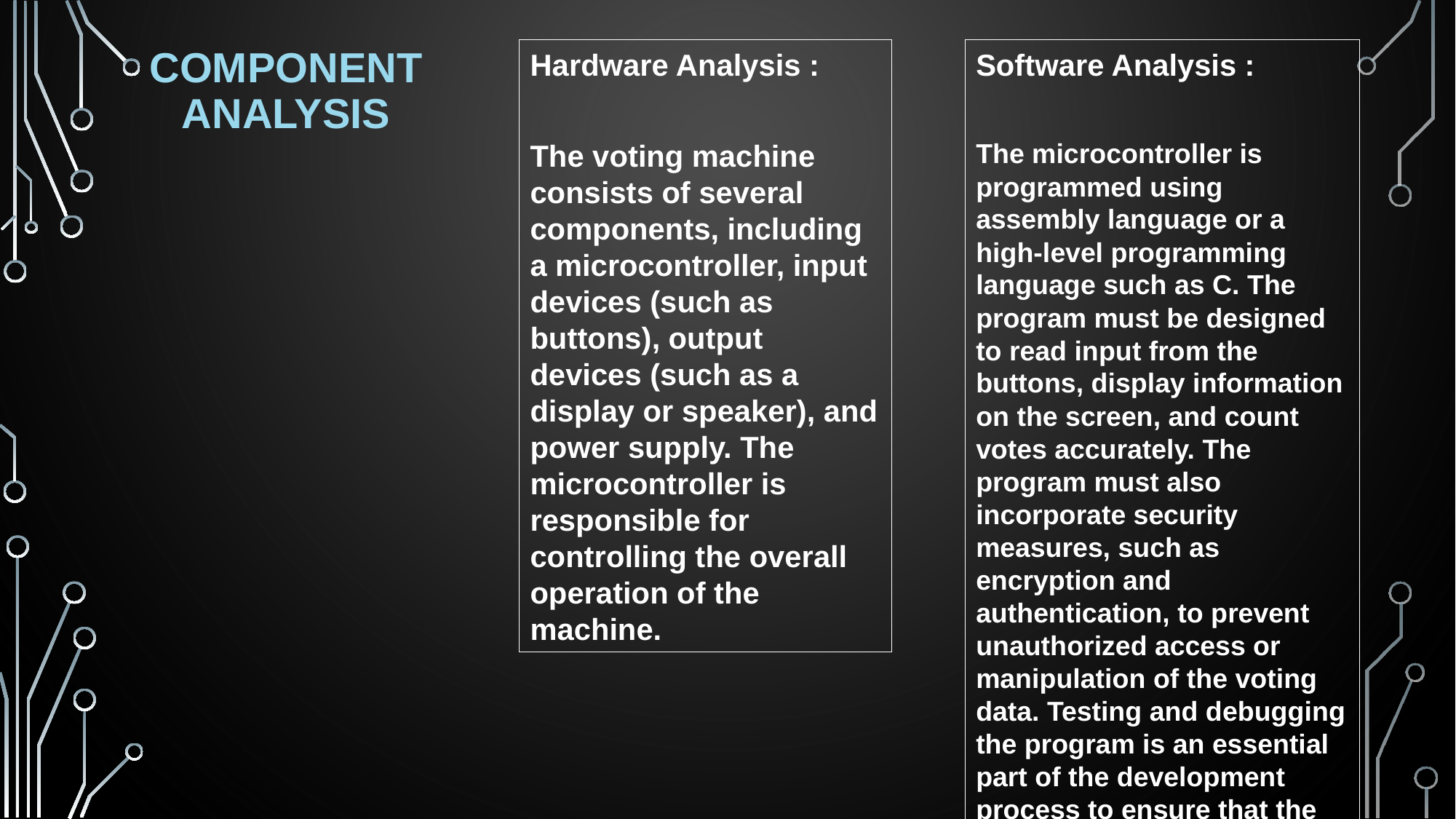

# Component Analysis
Hardware Analysis :

The voting machine consists of several components, including a microcontroller, input devices (such as buttons), output devices (such as a display or speaker), and power supply. The microcontroller is responsible for controlling the overall operation of the machine.
Software Analysis :

The microcontroller is programmed using assembly language or a high-level programming language such as C. The program must be designed to read input from the buttons, display information on the screen, and count votes accurately. The program must also incorporate security measures, such as encryption and authentication, to prevent unauthorized access or manipulation of the voting data. Testing and debugging the program is an essential part of the development process to ensure that the machine operates correctly.